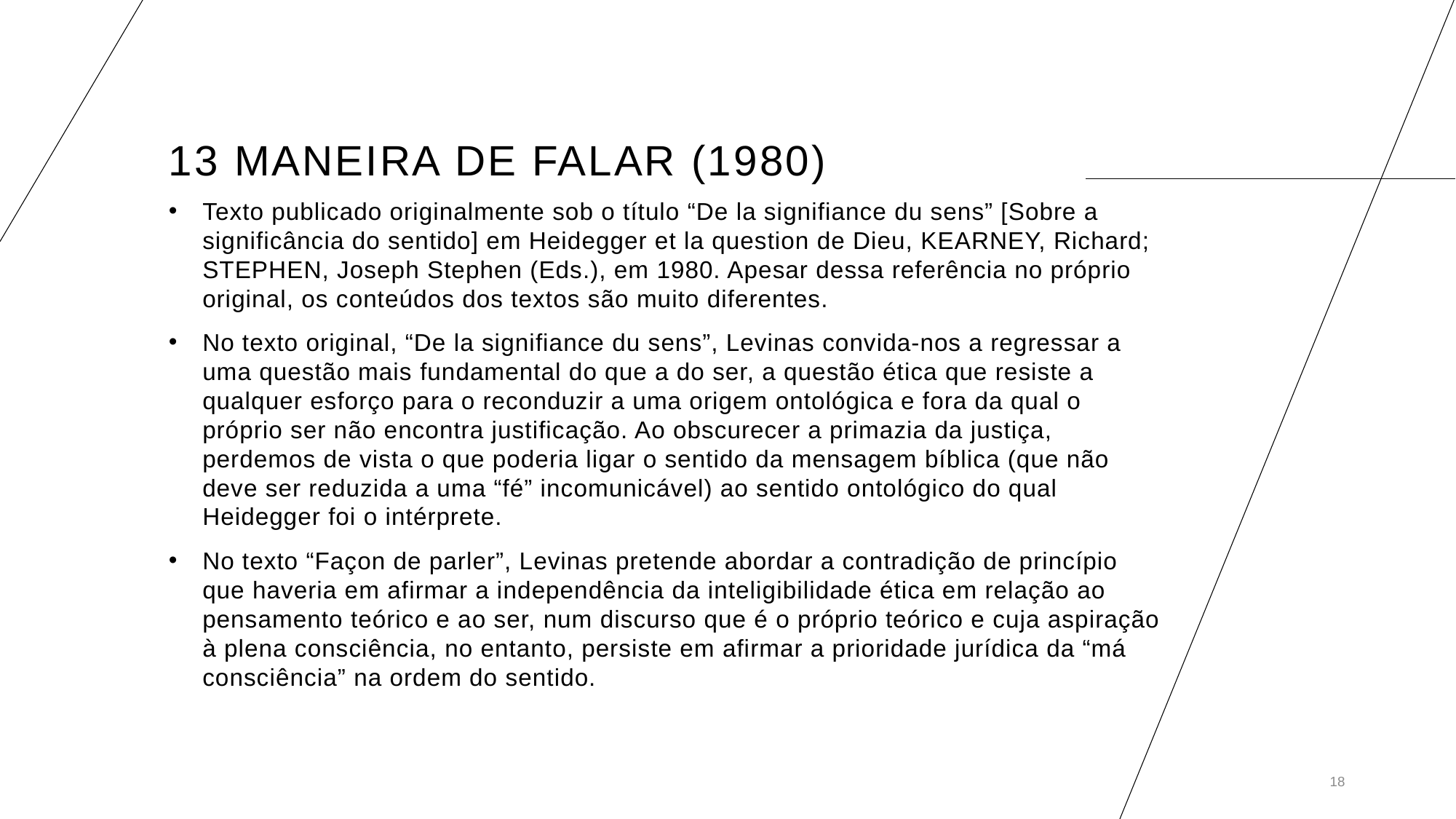

# 13 Maneira de falar (1980)
Texto publicado originalmente sob o título “De la signifiance du sens” [Sobre a significância do sentido] em Heidegger et la question de Dieu, KEARNEY, Richard; STEPHEN, Joseph Stephen (Eds.), em 1980. Apesar dessa referência no próprio original, os conteúdos dos textos são muito diferentes.
No texto original, “De la signifiance du sens”, Levinas convida-nos a regressar a uma questão mais fundamental do que a do ser, a questão ética que resiste a qualquer esforço para o reconduzir a uma origem ontológica e fora da qual o próprio ser não encontra justificação. Ao obscurecer a primazia da justiça, perdemos de vista o que poderia ligar o sentido da mensagem bíblica (que não deve ser reduzida a uma “fé” incomunicável) ao sentido ontológico do qual Heidegger foi o intérprete.
No texto “Façon de parler”, Levinas pretende abordar a contradição de princípio que haveria em afirmar a independência da inteligibilidade ética em relação ao pensamento teórico e ao ser, num discurso que é o próprio teórico e cuja aspiração à plena consciência, no entanto, persiste em afirmar a prioridade jurídica da “má consciência” na ordem do sentido.

18